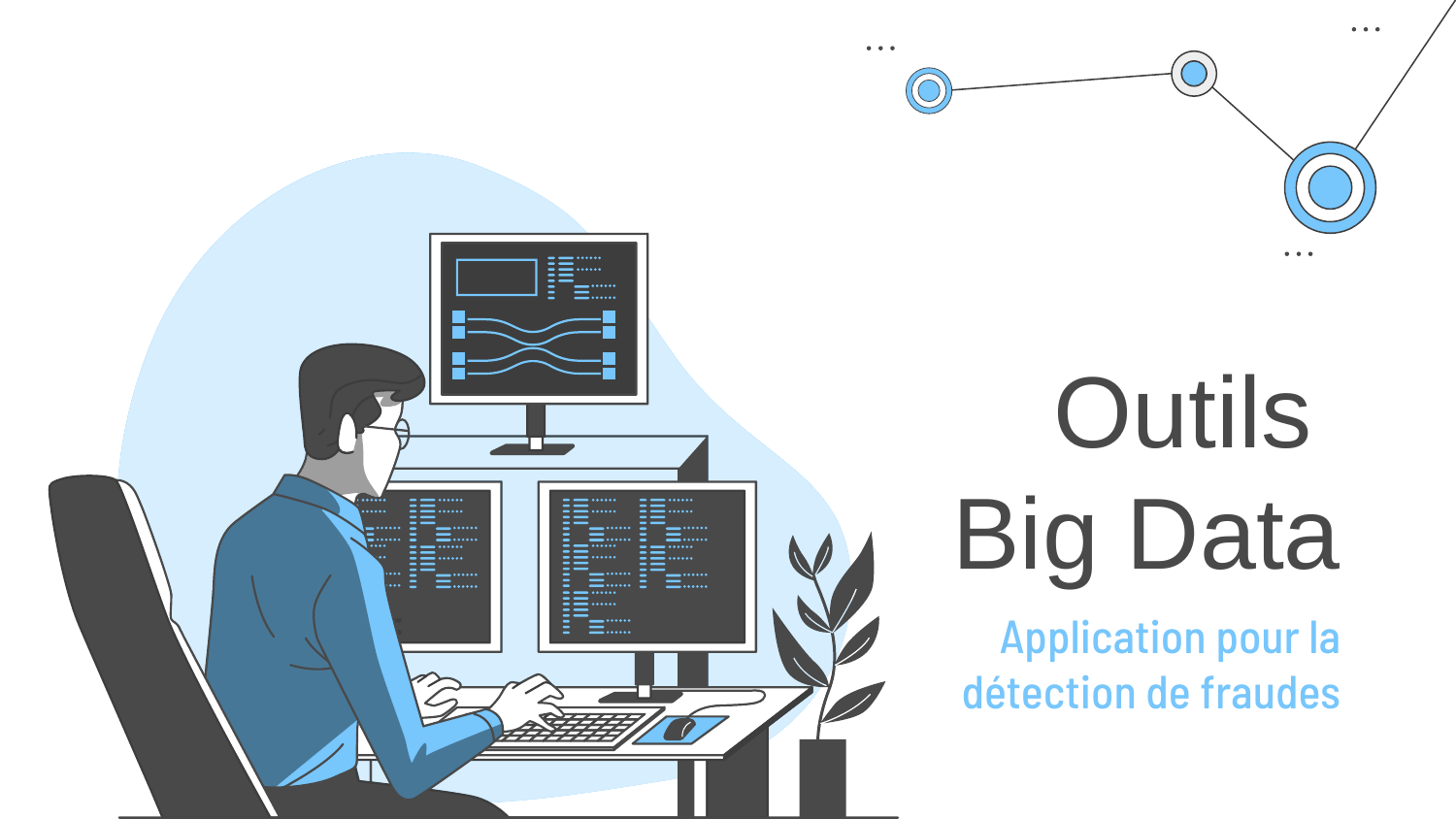

# Outils Big Data
Application pour la détection de fraudes